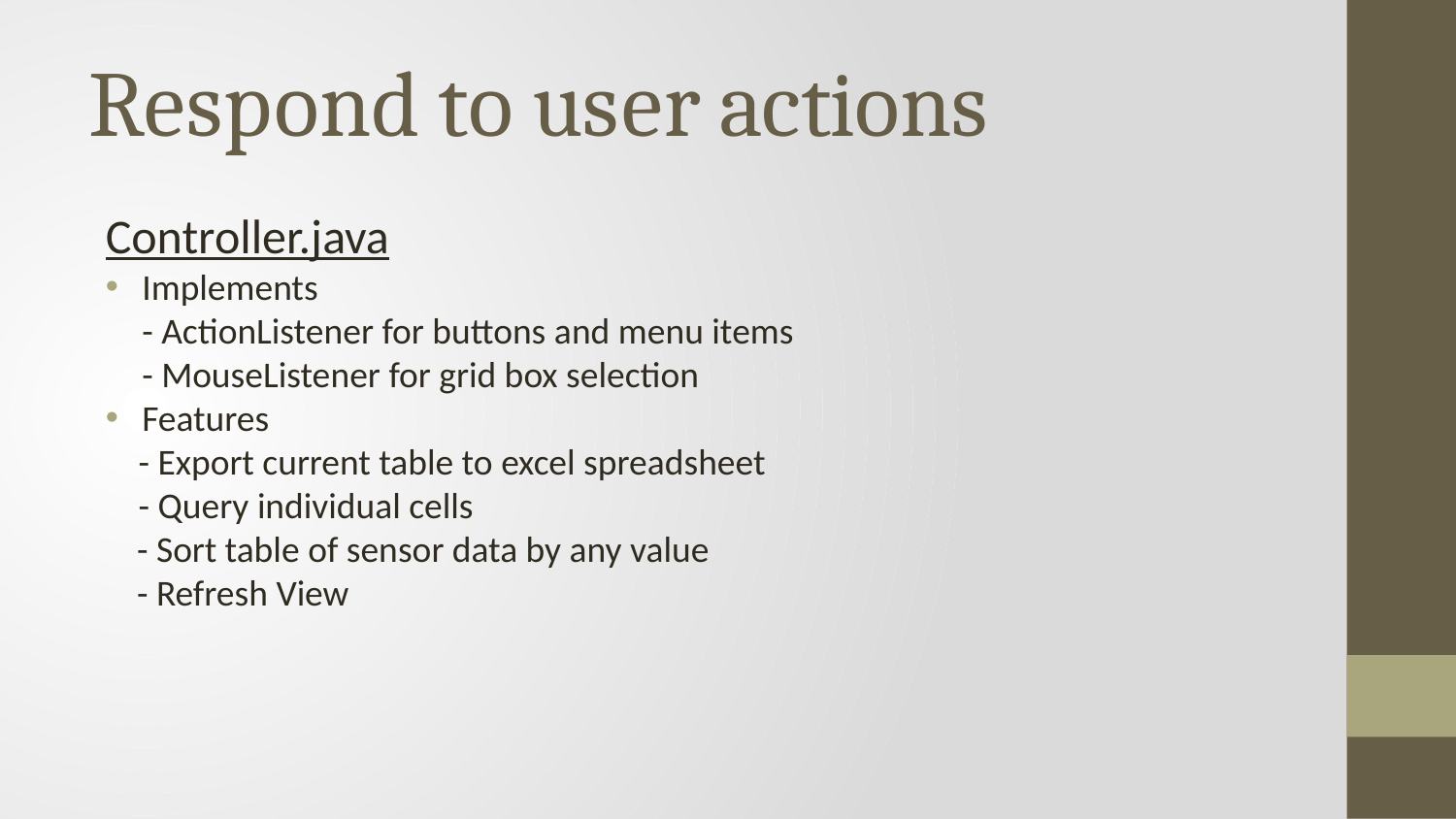

# Respond to user actions
Controller.java
Implements
	- ActionListener for buttons and menu items
	- MouseListener for grid box selection
Features
    - Export current table to excel spreadsheet
    - Query individual cells
      - Sort table of sensor data by any value
      - Refresh View